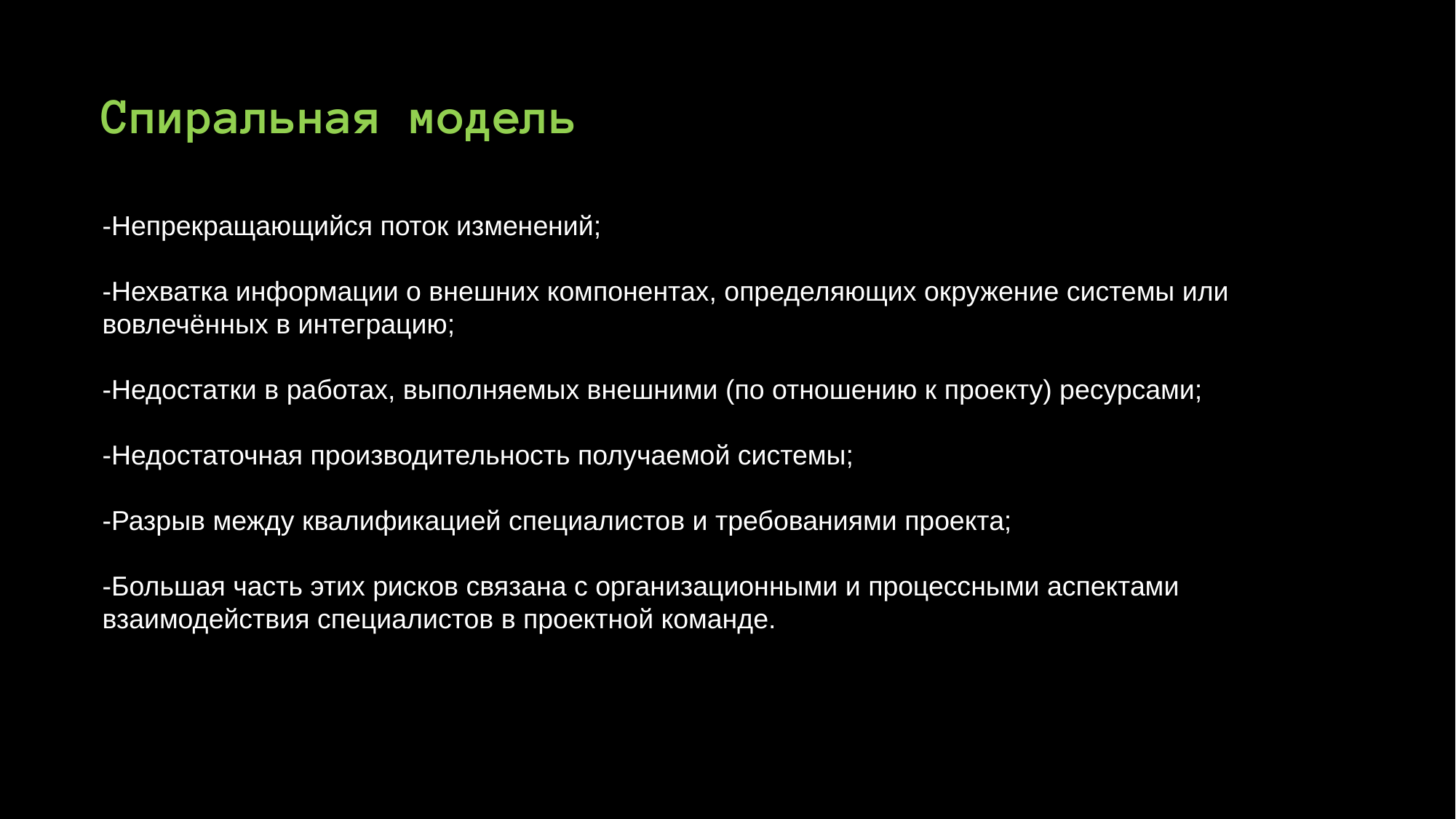

# Спиральная модель
-Непрекращающийся поток изменений;

-Нехватка информации о внешних компонентах, определяющих окружение системы или вовлечённых в интеграцию;

-Недостатки в работах, выполняемых внешними (по отношению к проекту) ресурсами;

-Недостаточная производительность получаемой системы;

-Разрыв между квалификацией специалистов и требованиями проекта;

-Большая часть этих рисков связана с организационными и процессными аспектами взаимодействия специалистов в проектной команде.